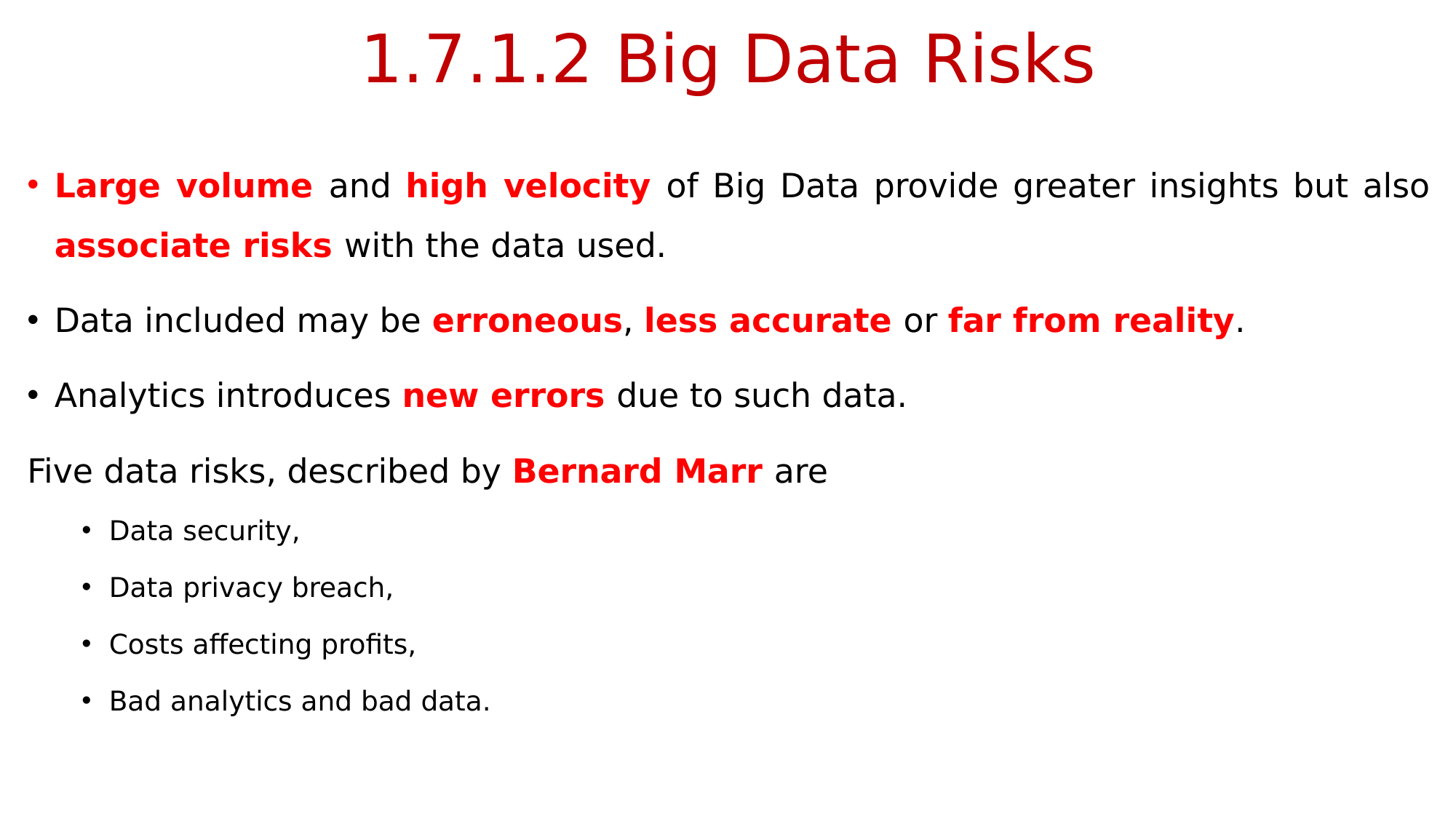

# 1.7.1.2 Big Data Risks
Large volume and high velocity of Big Data provide greater insights but also associate risks with the data used.
Data included may be erroneous, less accurate or far from reality.
Analytics introduces new errors due to such data.
Five data risks, described by Bernard Marr are
Data security,
Data privacy breach,
Costs affecting profits,
Bad analytics and bad data.